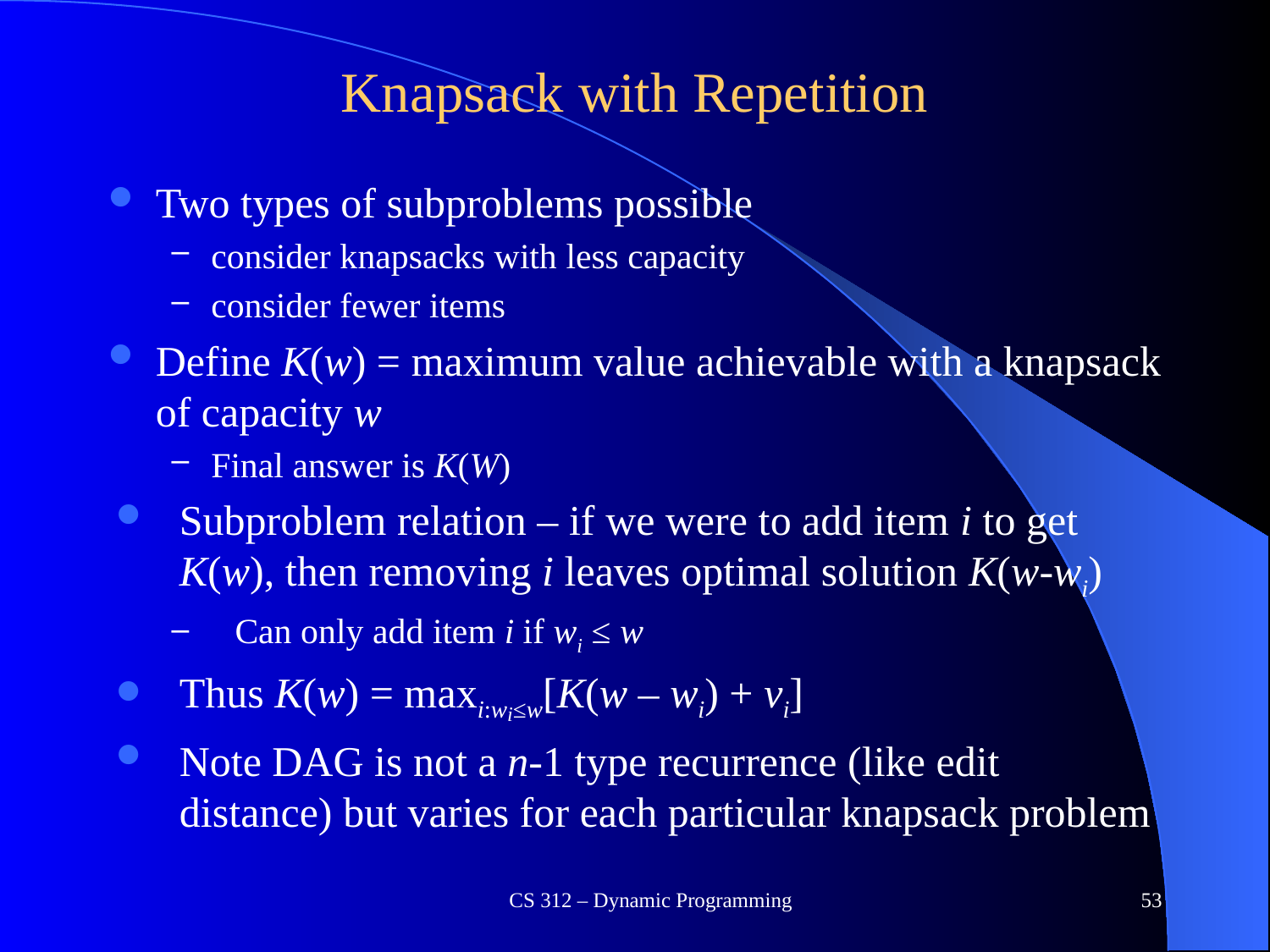

# Knapsack with Repetition
Two types of subproblems possible
consider knapsacks with less capacity
consider fewer items
Define K(w) = maximum value achievable with a knapsack of capacity w
Final answer is K(W)
Subproblem relation – if we were to add item i to get K(w), then removing i leaves optimal solution K(w-wi)
Can only add item i if wi ≤ w
Thus K(w) = maxi:wi≤w[K(w – wi) + vi]
Note DAG is not a n-1 type recurrence (like edit distance) but varies for each particular knapsack problem

CS 312 – Dynamic Programming
53